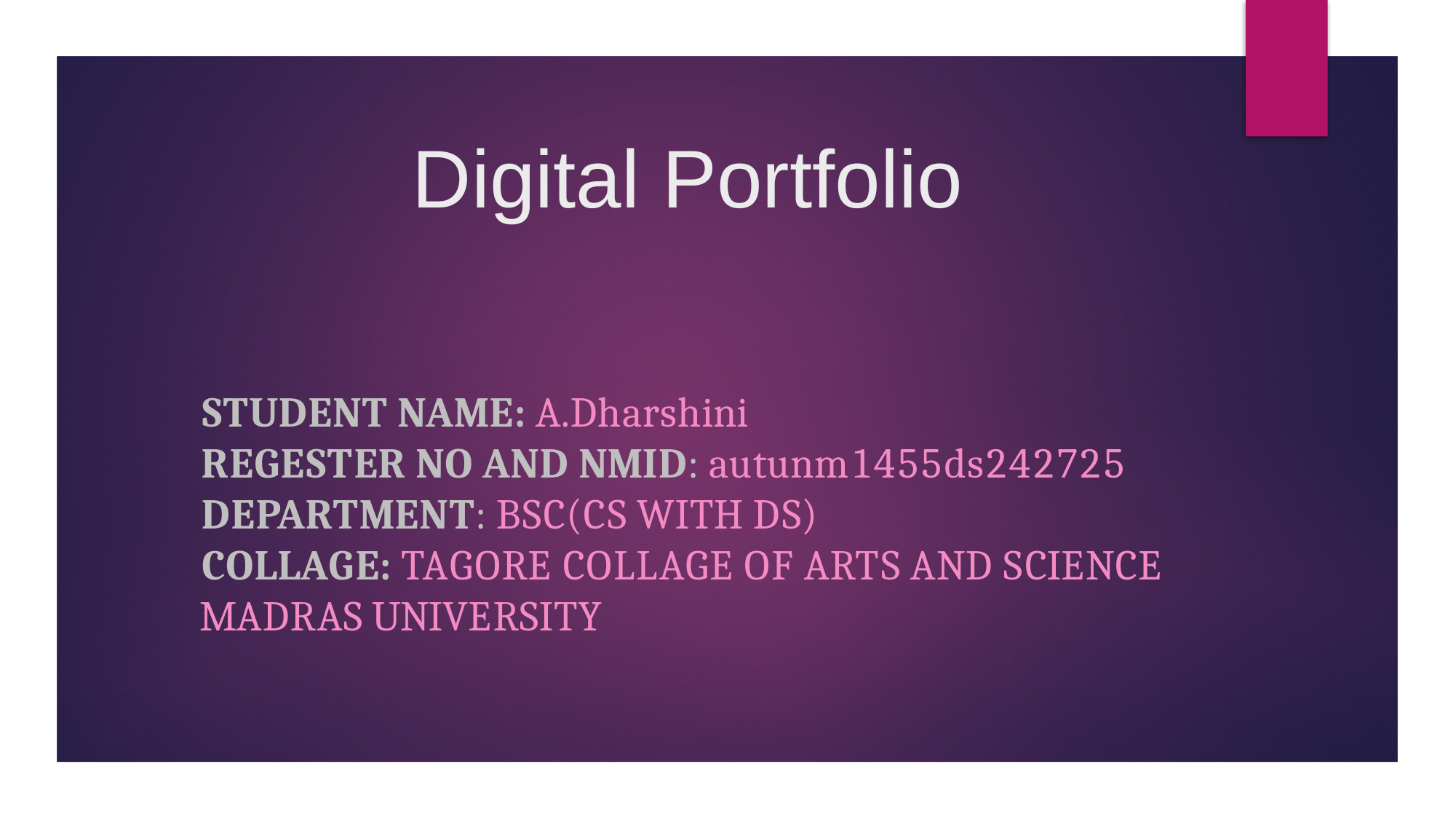

# Digital Portfolio
STUDENT NAME: A.Dharshini
REGESTER NO AND NMID: autunm1455ds242725
DEPARTMENT: BSC(CS WITH DS)
COLLAGE: TAGORE COLLAGE OF ARTS AND SCIENCE MADRAS UNIVERSITY